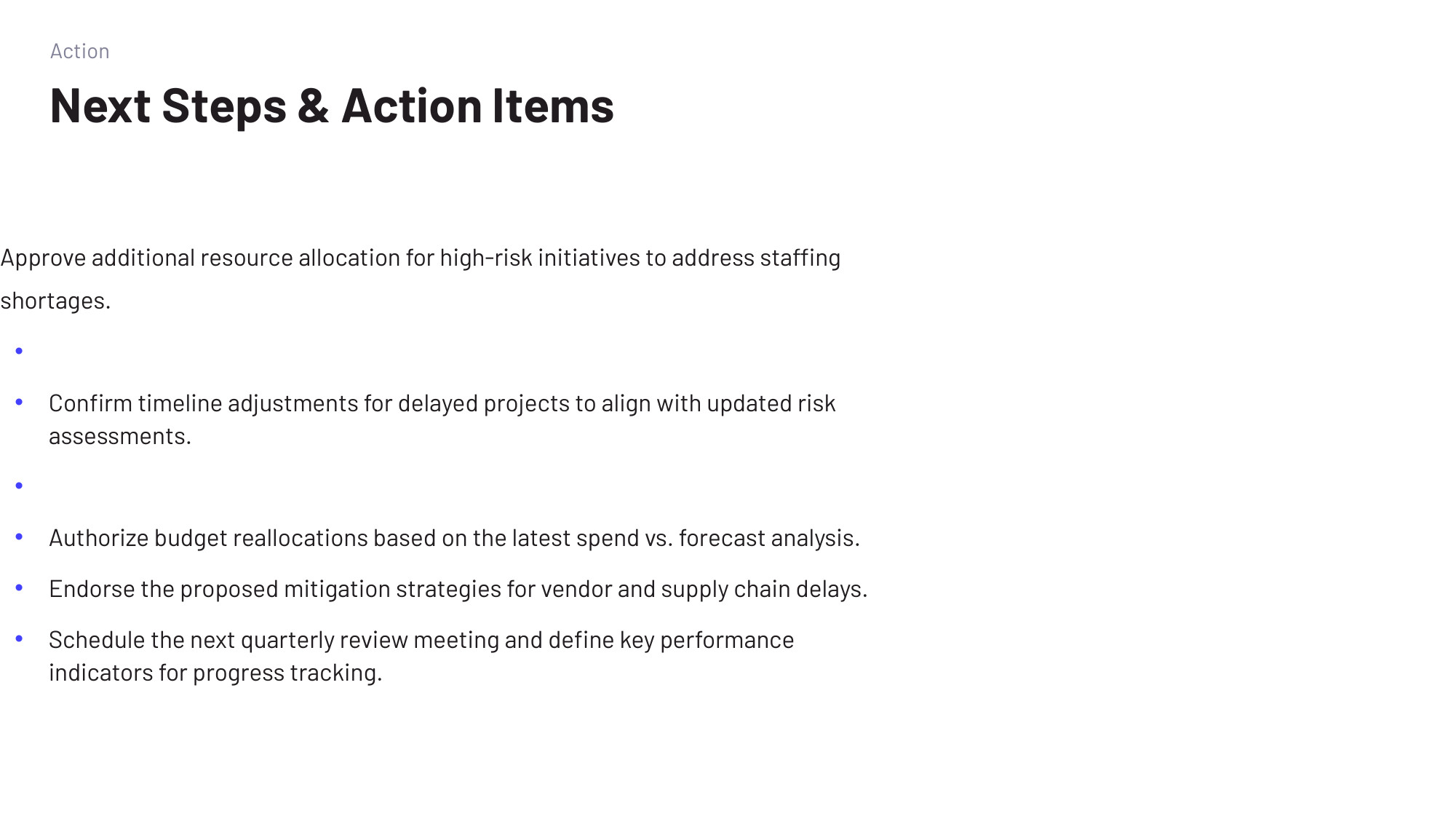

Action
# Next Steps & Action Items
Approve additional resource allocation for high-risk initiatives to address staffing shortages.

Confirm timeline adjustments for delayed projects to align with updated risk assessments.

Authorize budget reallocations based on the latest spend vs. forecast analysis.
Endorse the proposed mitigation strategies for vendor and supply chain delays.
Schedule the next quarterly review meeting and define key performance indicators for progress tracking.